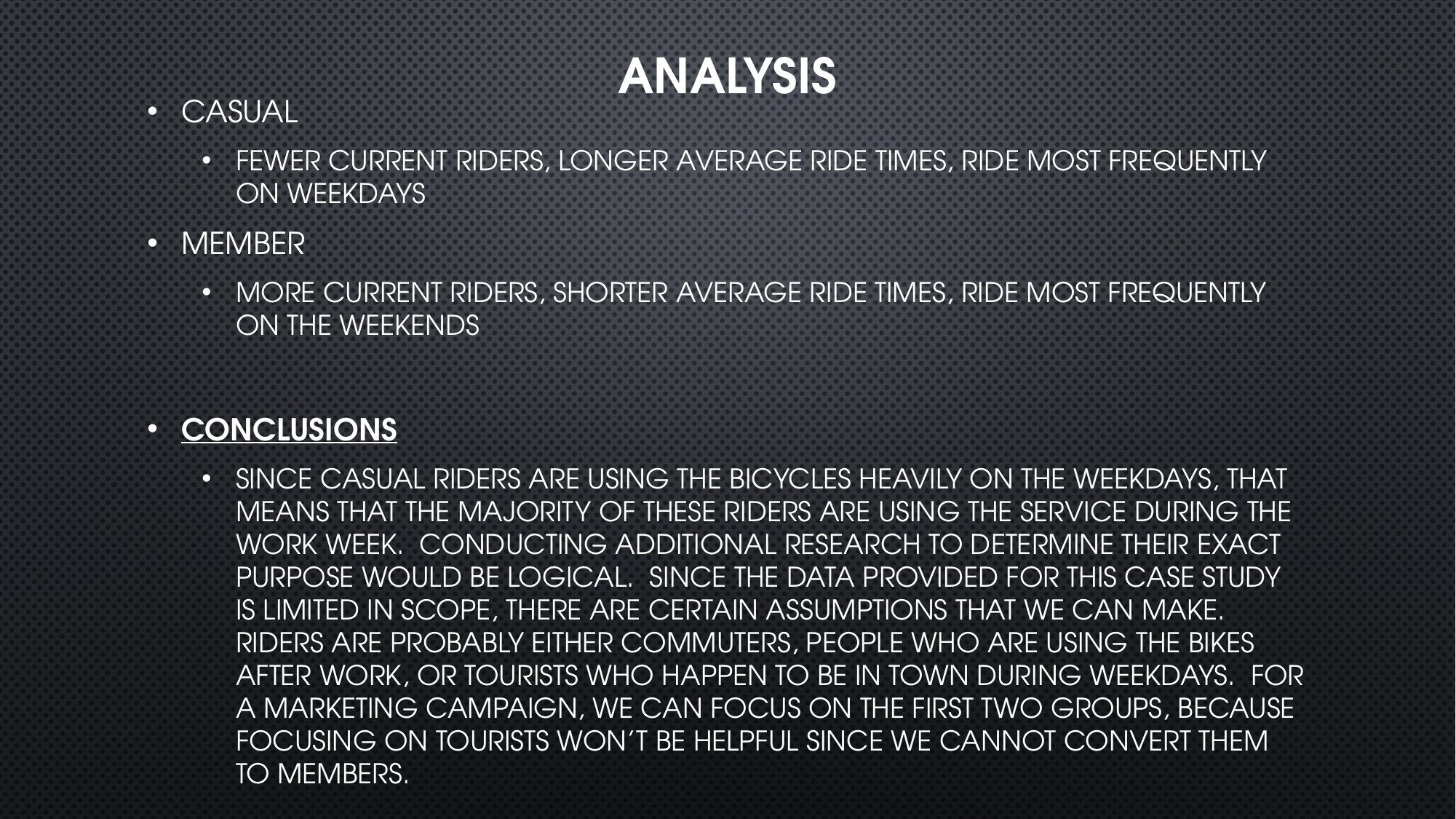

# Analysis
Casual
Fewer current riders, longer average ride times, ride most frequently on weekdays
Member
More current riders, shorter average ride times, ride most frequently on the weekends

Conclusions
Since casual riders are using the bicycles heavily on the weekdays, that means that the majority of these riders are using the service during the work week.  Conducting additional research to determine their exact purpose would be logical.  Since the data provided for this case study is limited in scope, there are certain assumptions that we can make.  Riders are probably either commuters, people who are using the bikes after work, or tourists who happen to be in town during weekdays.  For a marketing campaign, we can focus on the first two groups, because focusing on tourists won’t be helpful since we cannot convert them to members.